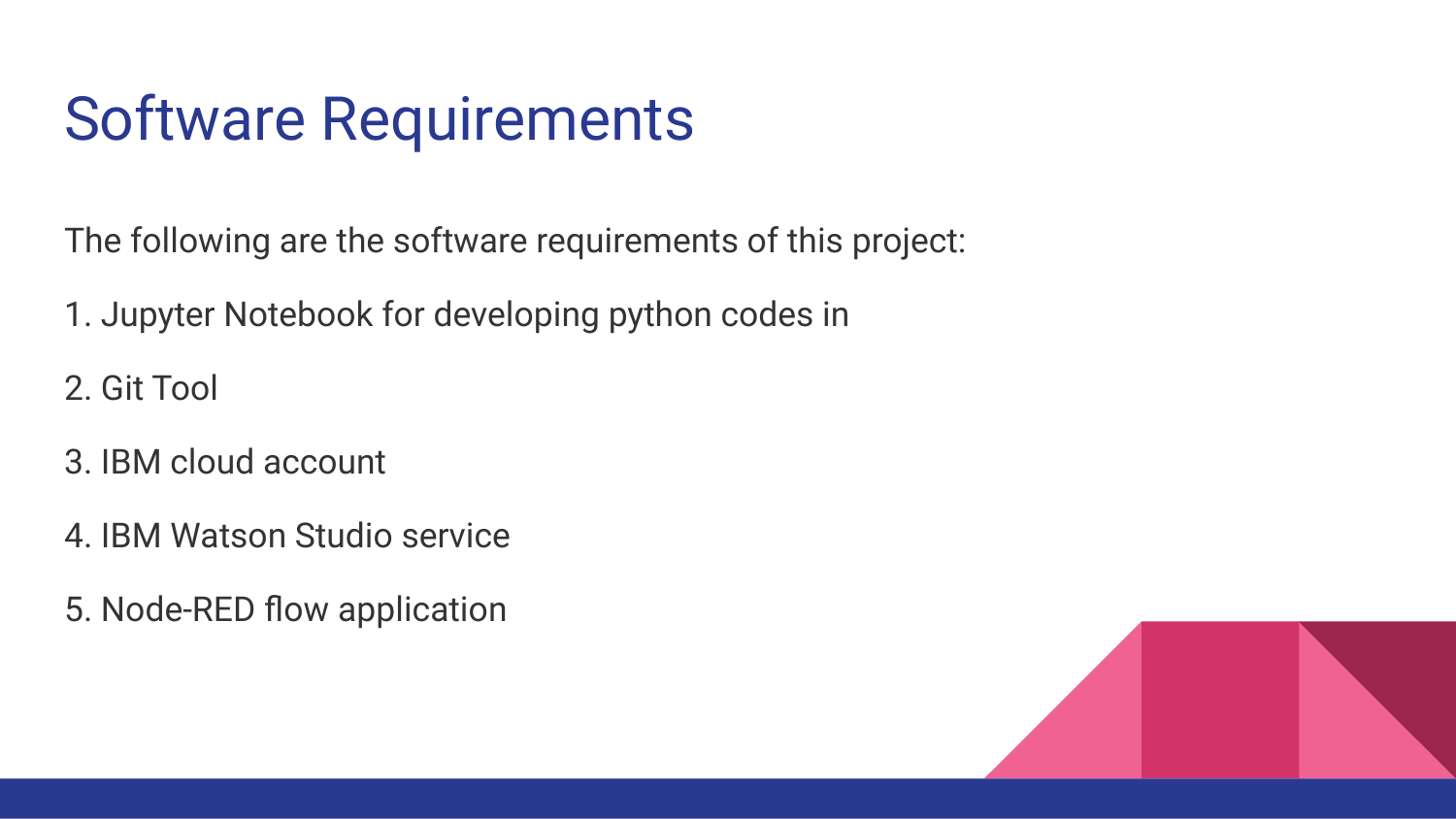

# Software Requirements
The following are the software requirements of this project:
1. Jupyter Notebook for developing python codes in
2. Git Tool
3. IBM cloud account
4. IBM Watson Studio service
5. Node-RED flow application